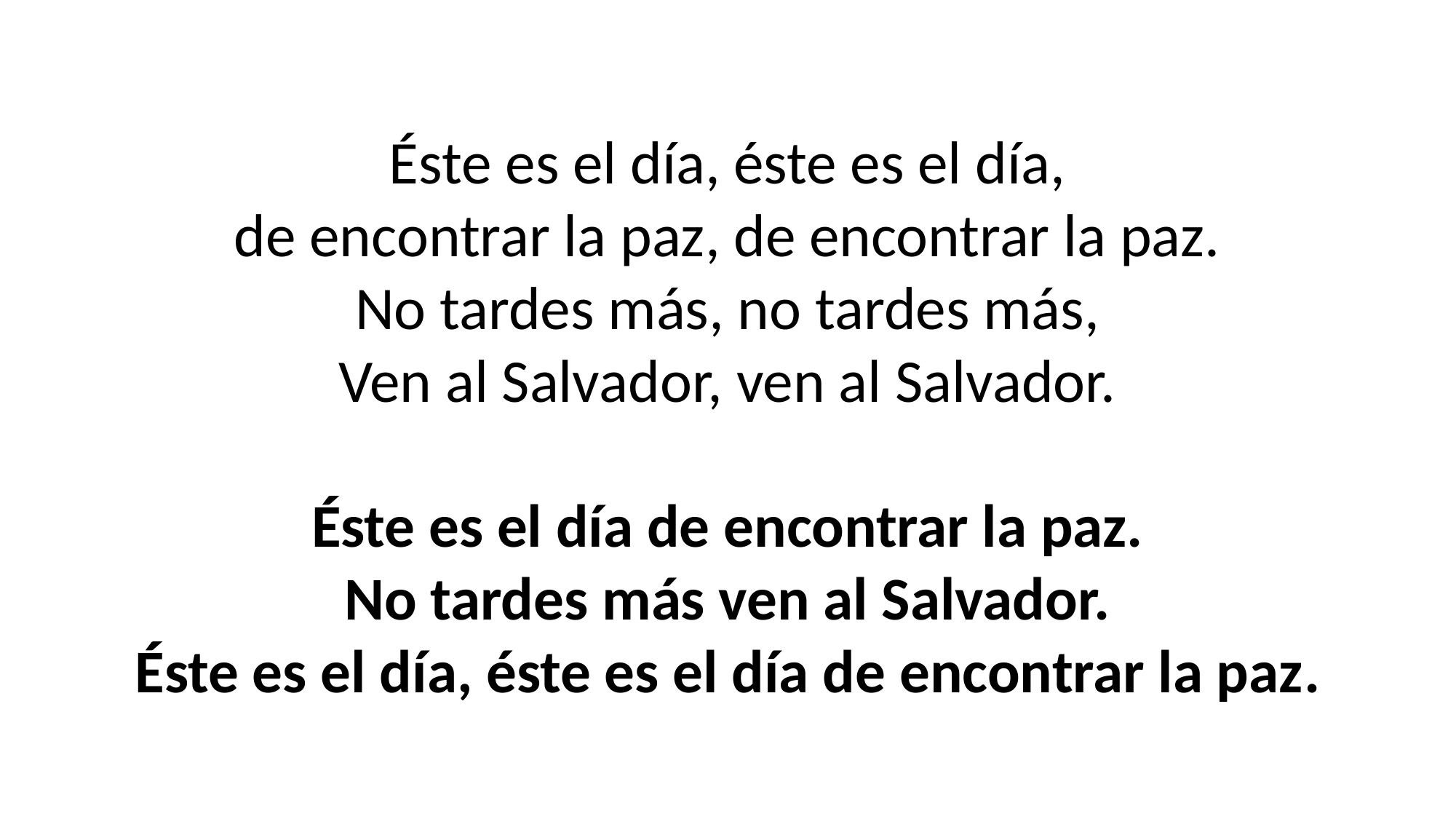

Éste es el día, éste es el día,
de encontrar la paz, de encontrar la paz.
No tardes más, no tardes más,
Ven al Salvador, ven al Salvador.

Éste es el día de encontrar la paz.
No tardes más ven al Salvador.
Éste es el día, éste es el día de encontrar la paz.